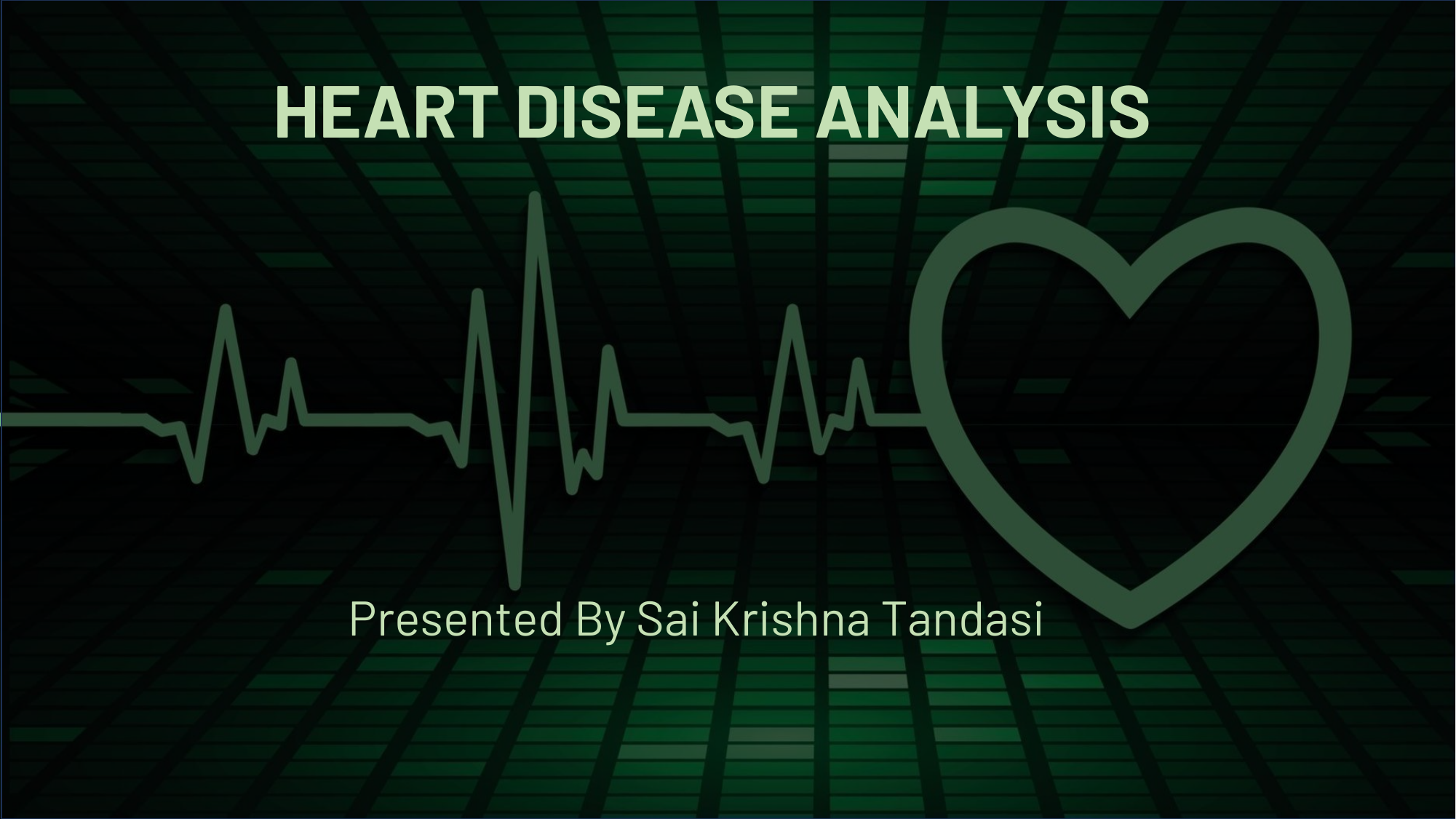

# HEART DISEASE ANALYSIS
Presented By Sai Krishna Tandasi